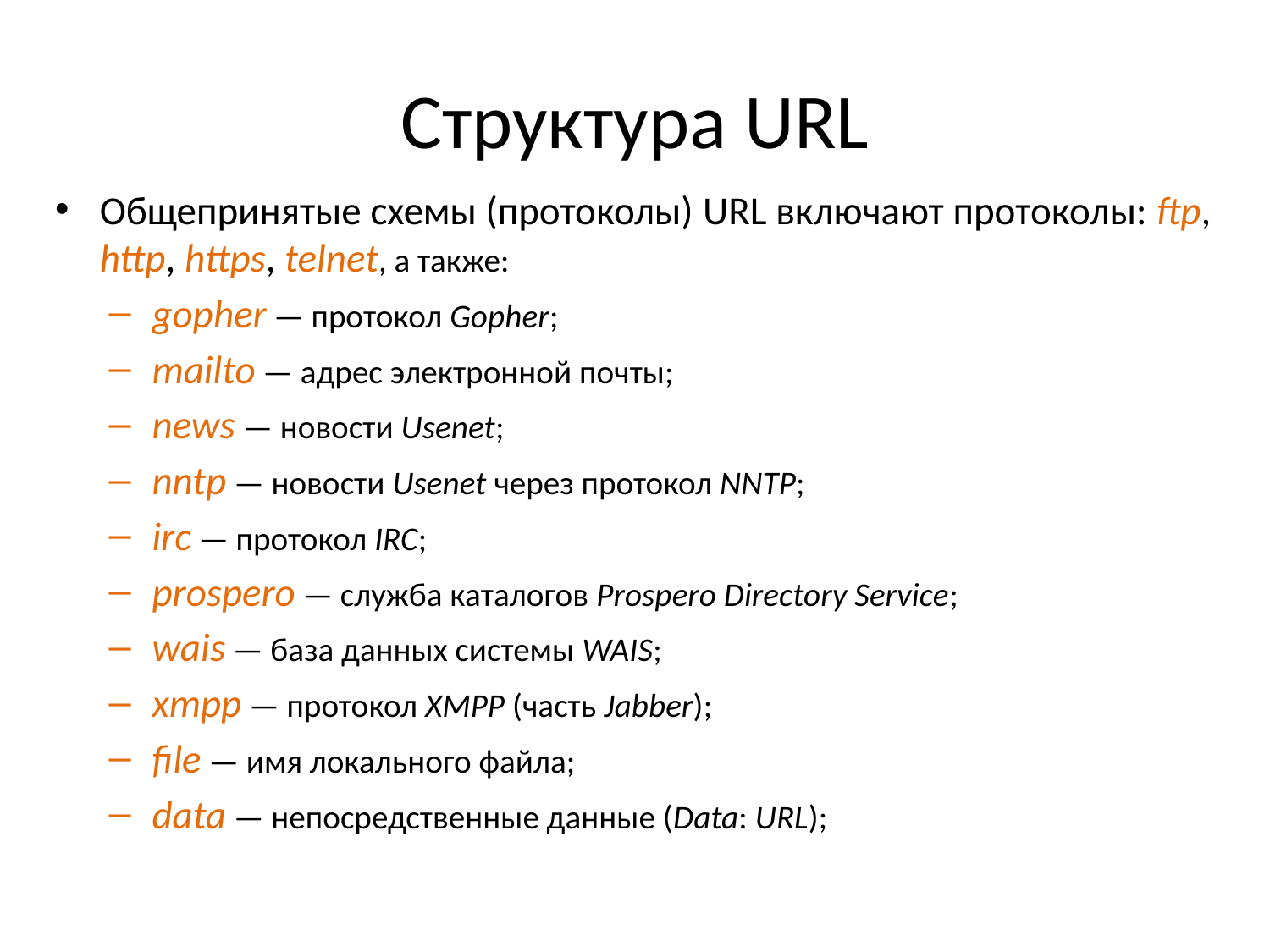

# Структура URL
Общепринятые схемы (протоколы) URL включают протоколы: ftp, http, https, telnet, а также:
gopher — протокол Gopher;
mailto — адрес электронной почты;
news — новости Usenet;
nntp — новости Usenet через протокол NNTP;
irc — протокол IRC;
prospero — служба каталогов Prospero Directory Service;
wais — база данных системы WAIS;
xmpp — протокол XMPP (часть Jabber);
file — имя локального файла;
data — непосредственные данные (Data: URL);